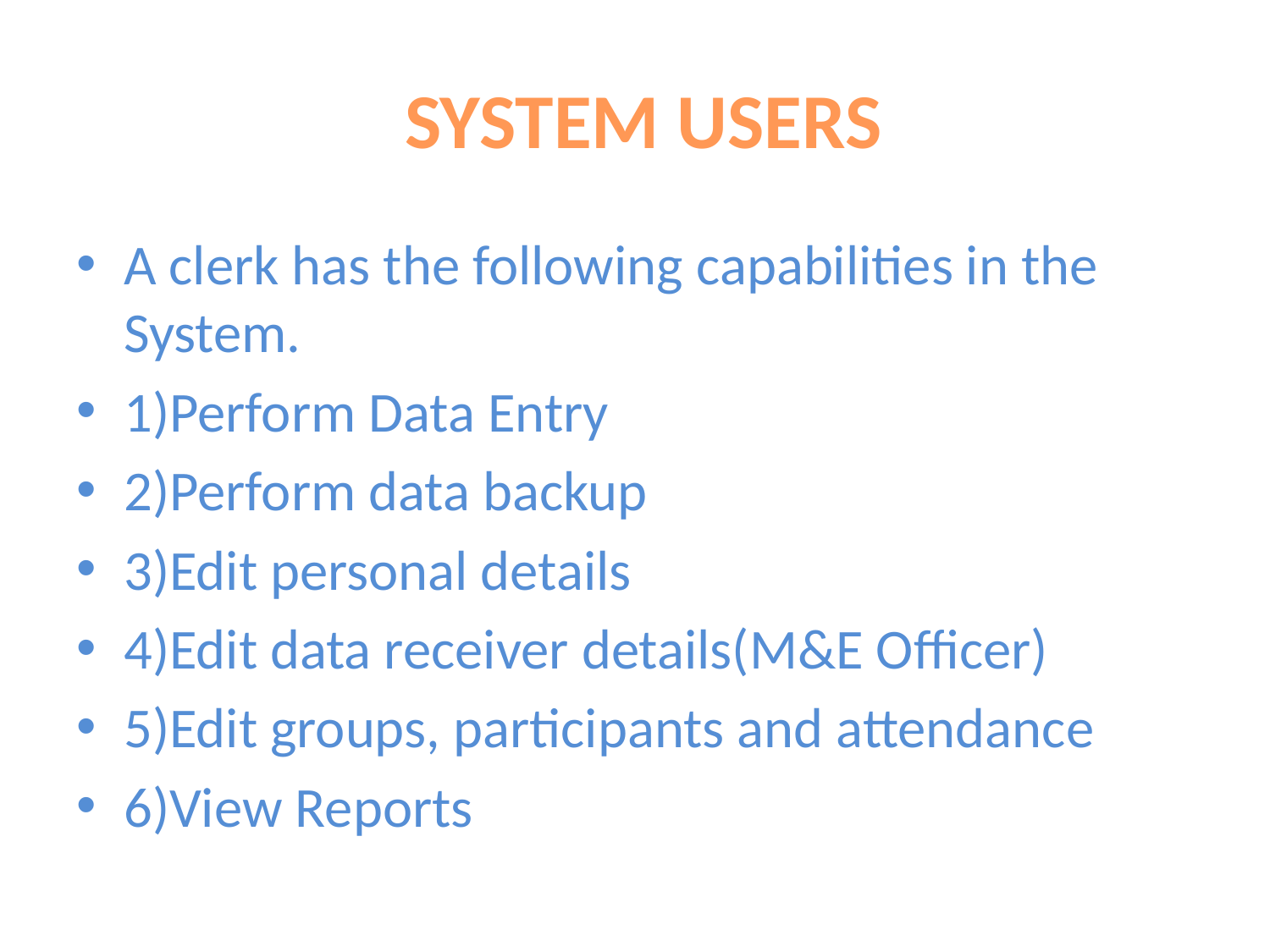

# SYSTEM USERS
A clerk has the following capabilities in the System.
1)Perform Data Entry
2)Perform data backup
3)Edit personal details
4)Edit data receiver details(M&E Officer)
5)Edit groups, participants and attendance
6)View Reports